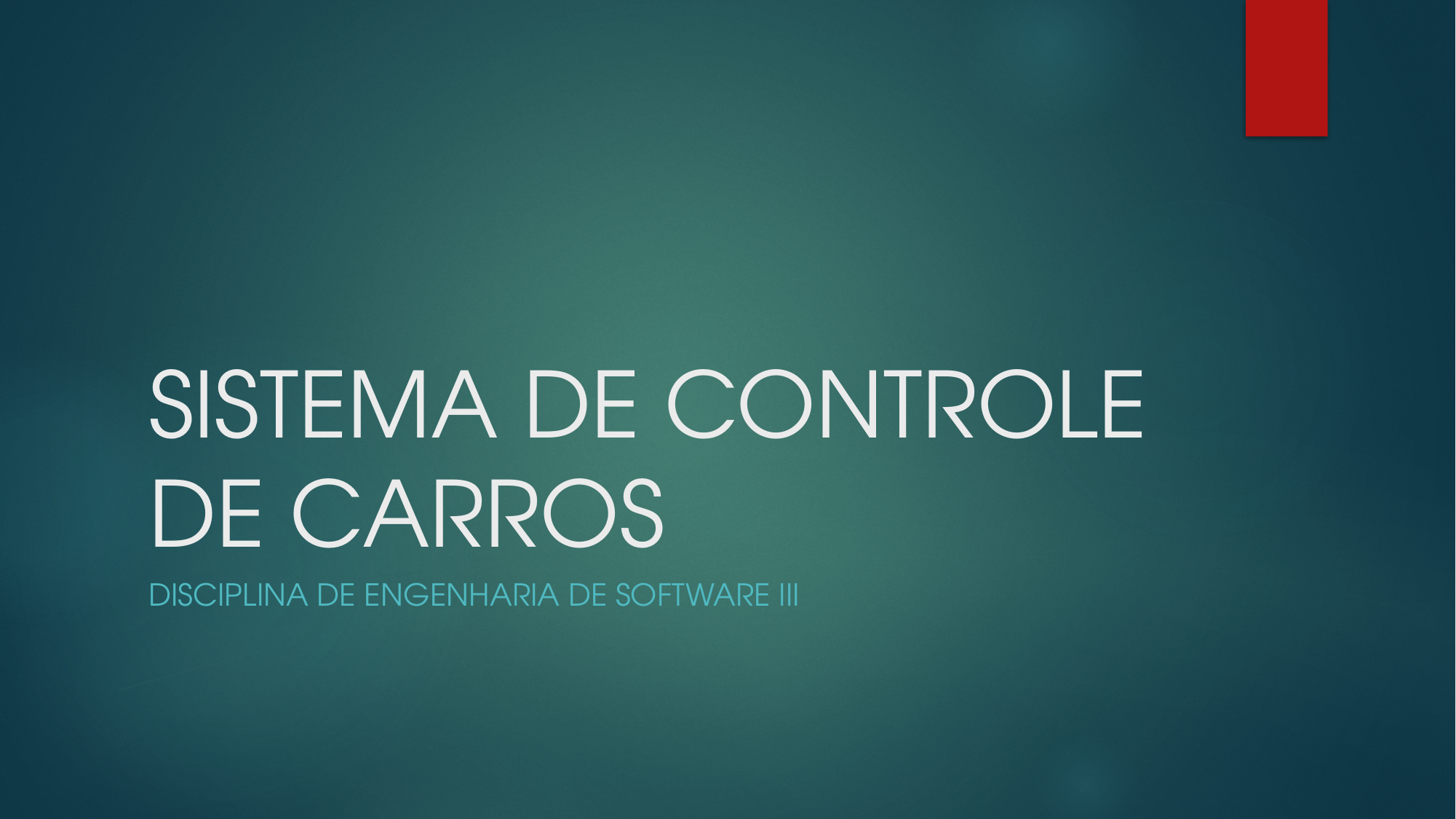

# SISTEMA DE CONTROLE DE CARROS
DISCIPLINA DE ENGENHARIA DE SOFTWARE III